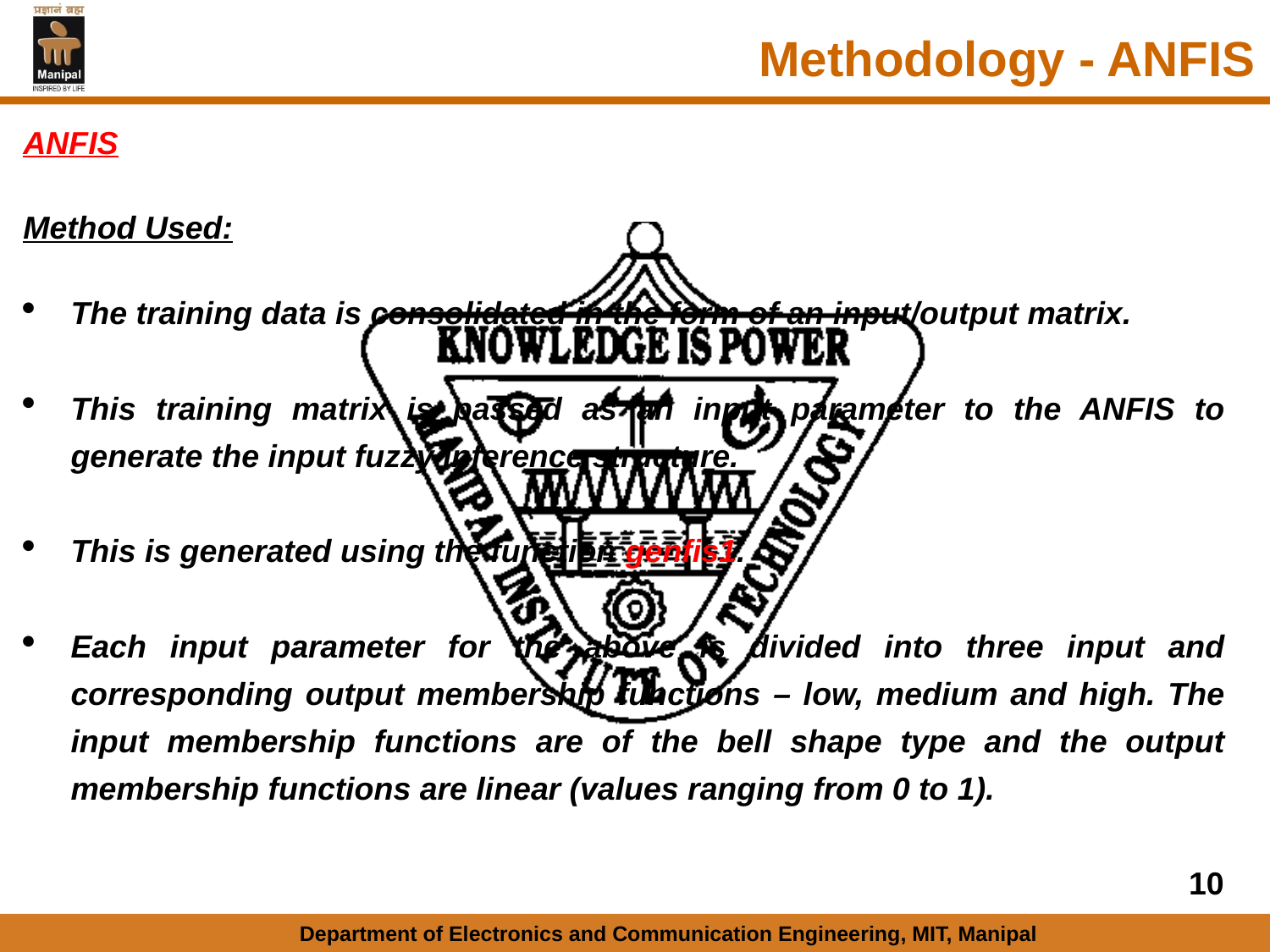

Methodology - ANFIS
ANFIS
Method Used:

The training data is consolidated in the form of an input/output matrix.

This training matrix is passed as an input parameter to the ANFIS to generate the input fuzzy inference structure.

This is generated using the function genfis1.

Each input parameter for the above is divided into three input and corresponding output membership functions – low, medium and high. The input membership functions are of the bell shape type and the output membership functions are linear (values ranging from 0 to 1).

10
Department of Electronics and Communication Engineering, MIT, Manipal